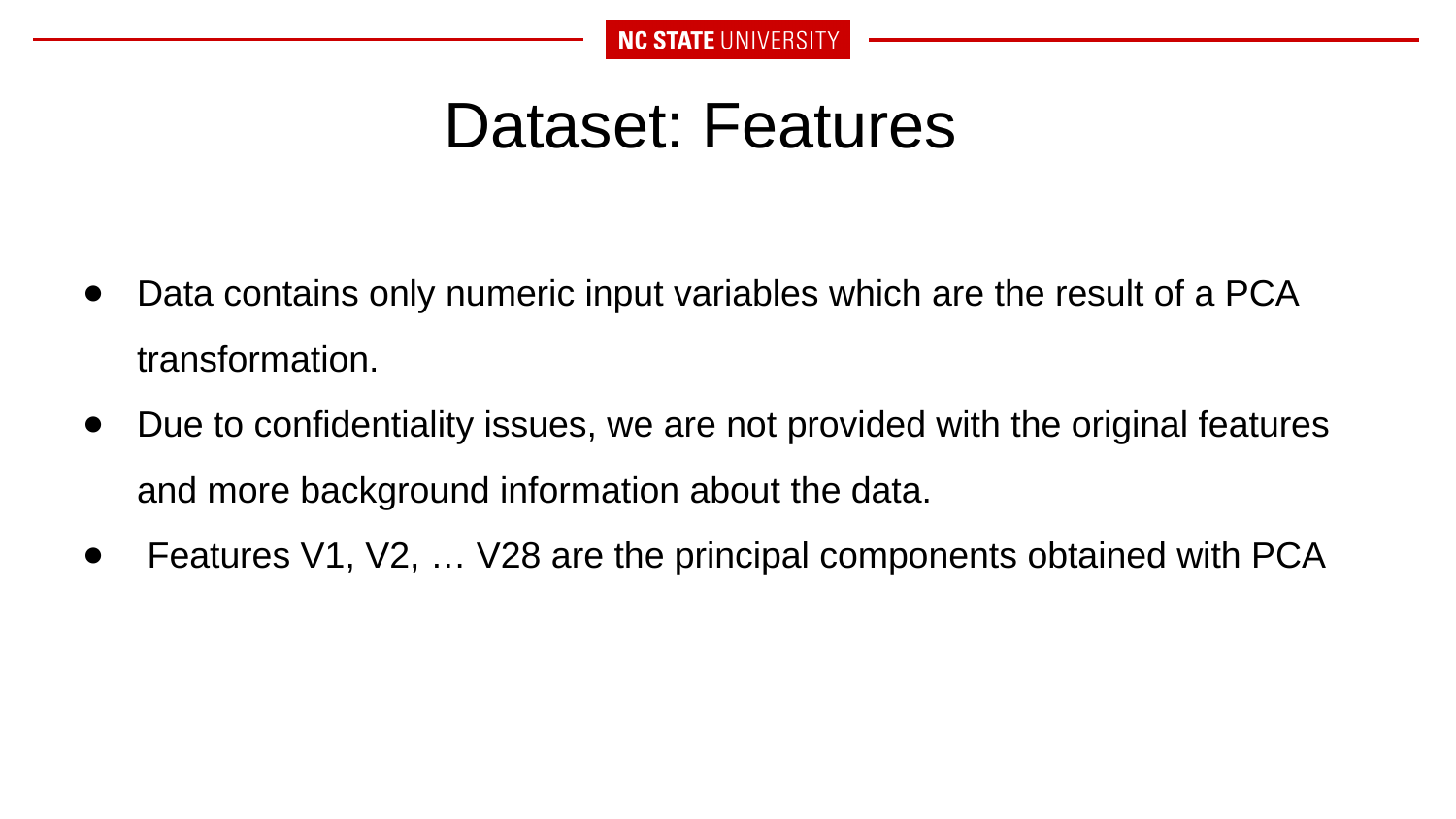

# Dataset: Features

Data contains only numeric input variables which are the result of a PCA transformation.
Due to confidentiality issues, we are not provided with the original features and more background information about the data.
 Features V1, V2, … V28 are the principal components obtained with PCA